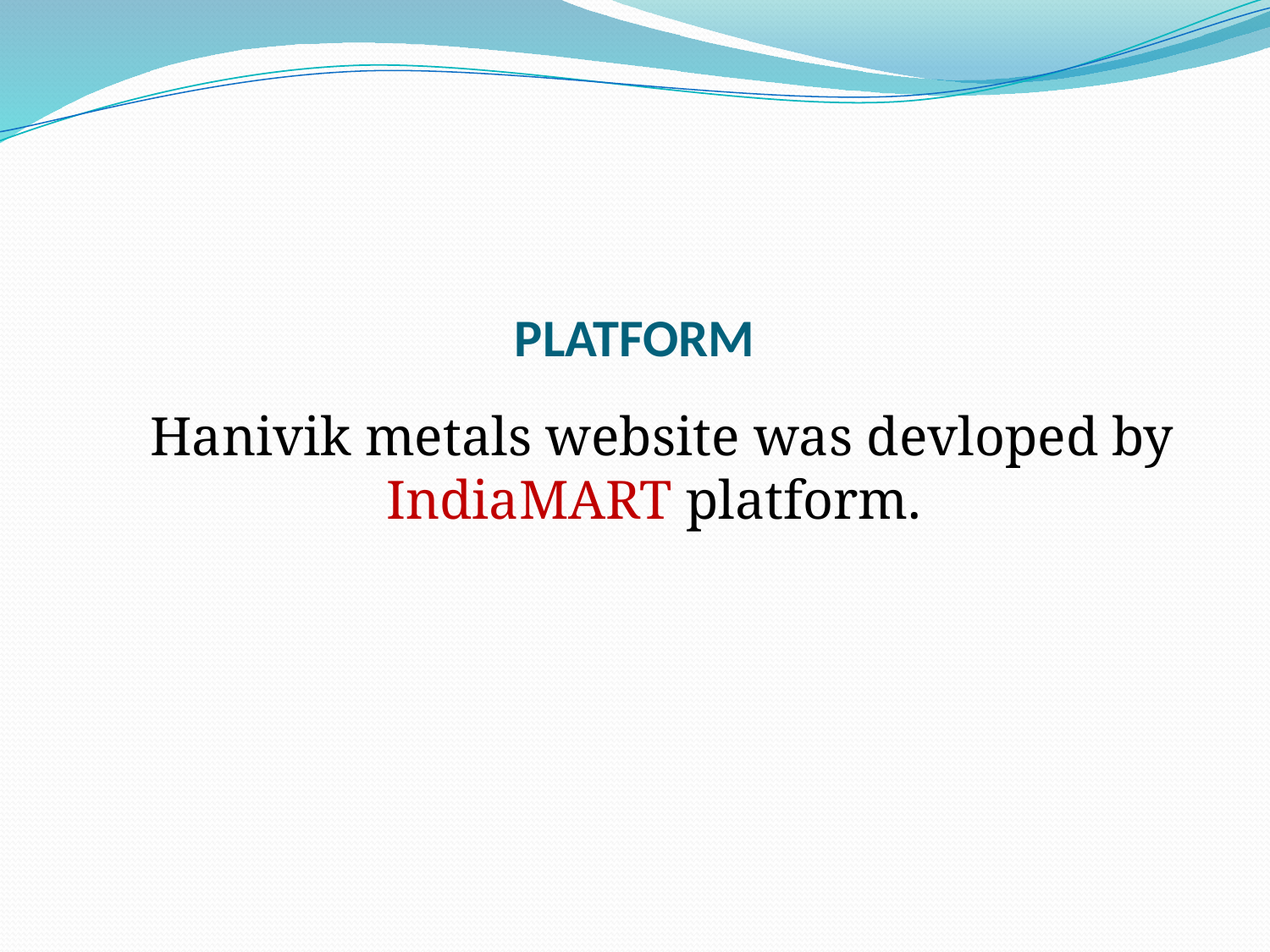

# PLATFORM
    Hanivik metals website was devloped by IndiaMART platform.